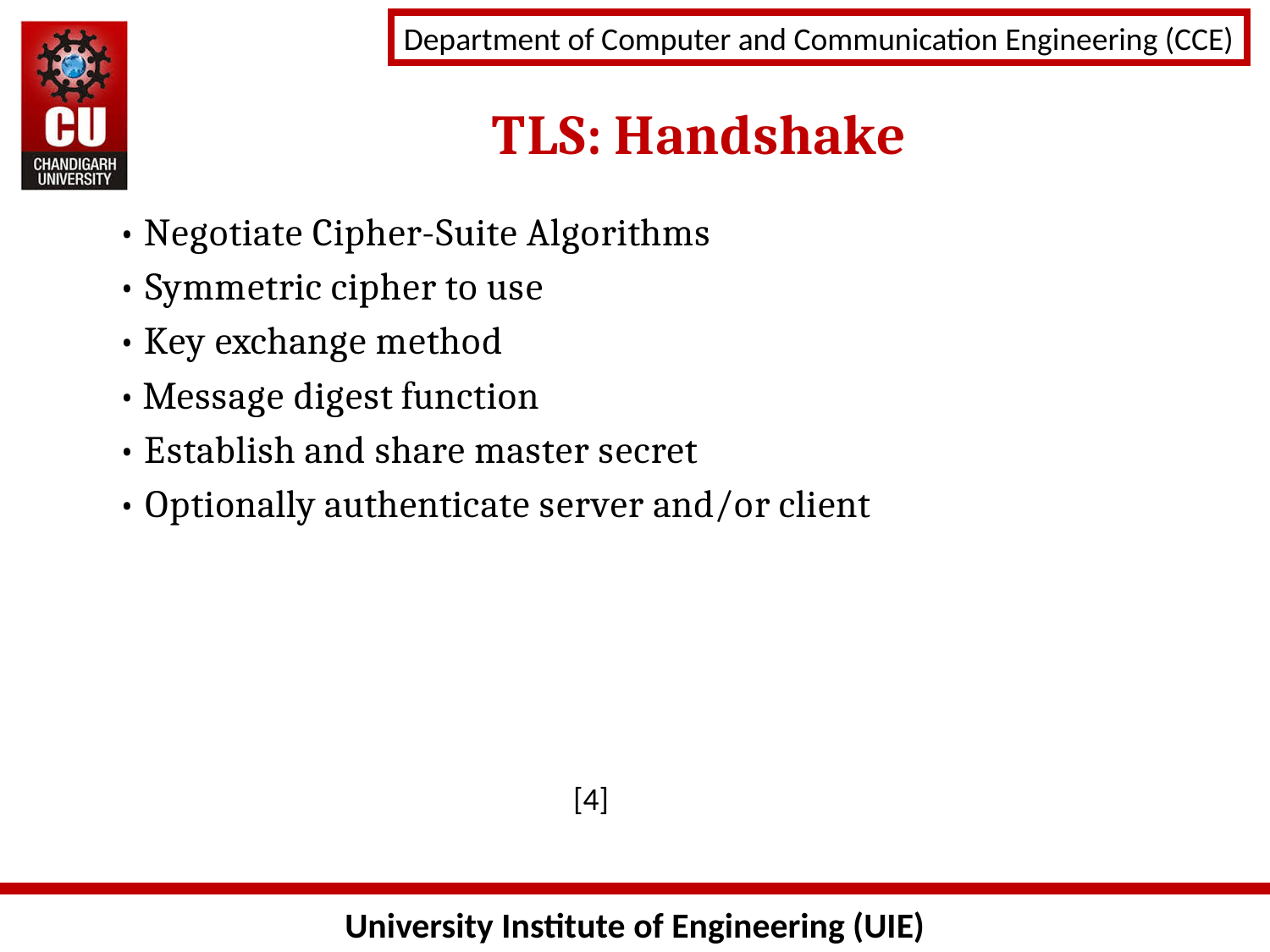

TLS: Handshake
• Negotiate Cipher-Suite Algorithms
• Symmetric cipher to use
• Key exchange method
• Message digest function
• Establish and share master secret
• Optionally authenticate server and/or client
[4]